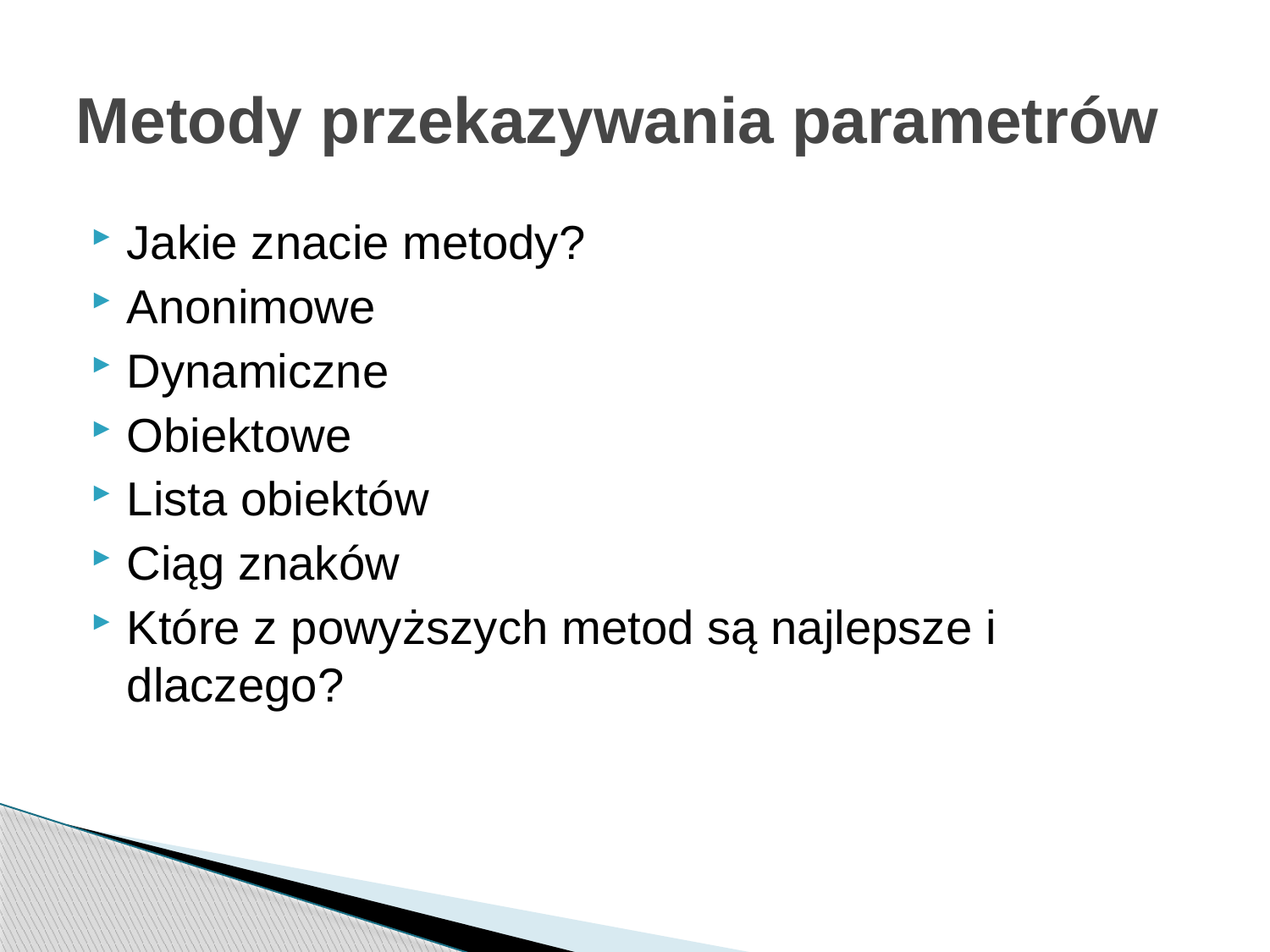

# Metody przekazywania parametrów
Jakie znacie metody?
Anonimowe
Dynamiczne
Obiektowe
Lista obiektów
Ciąg znaków
Które z powyższych metod są najlepsze i dlaczego?